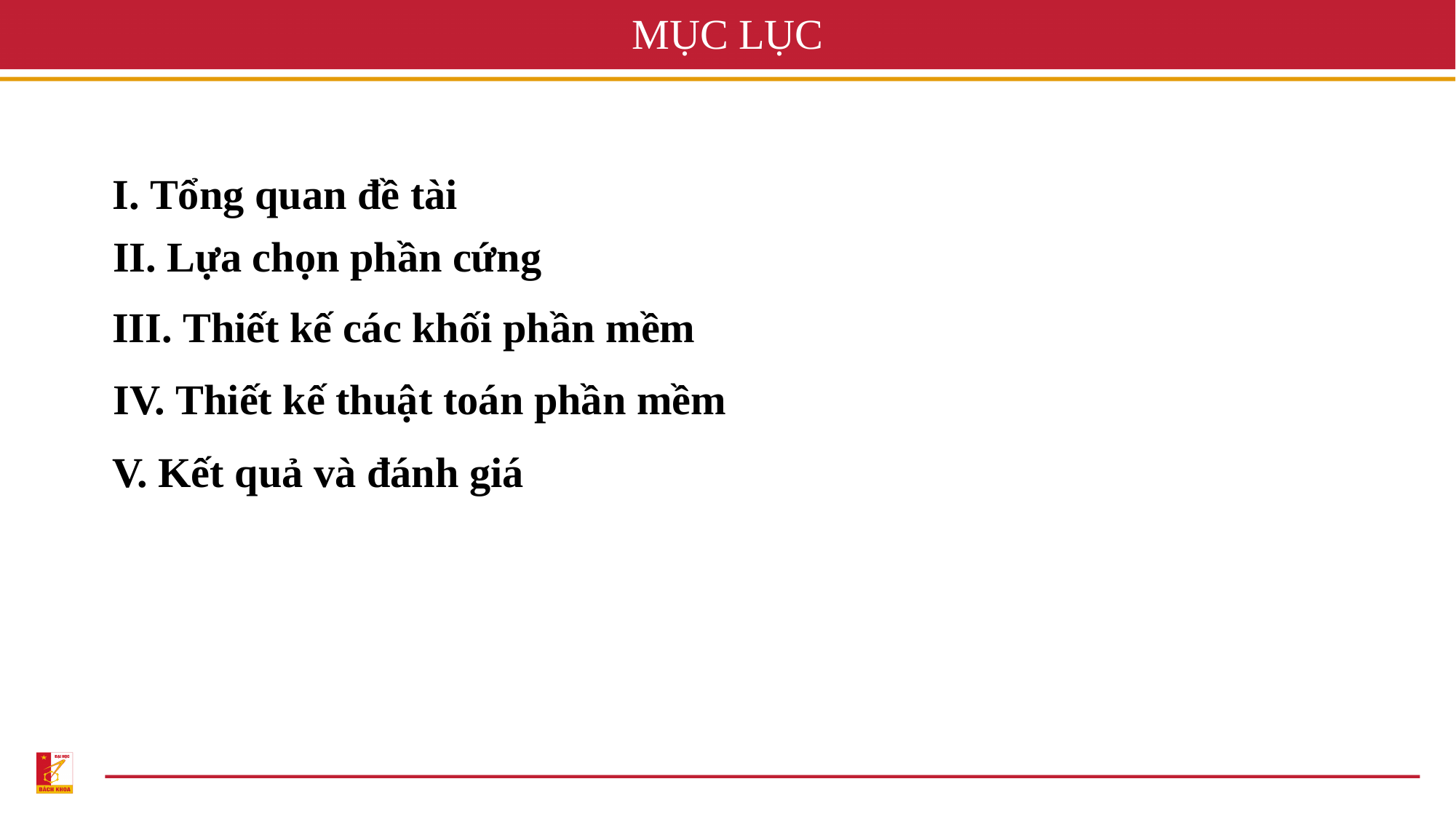

# MỤC LỤC
I. Tổng quan đề tài
II. Lựa chọn phần cứng
III. Thiết kế các khối phần mềm
IV. Thiết kế thuật toán phần mềm
V. Kết quả và đánh giá